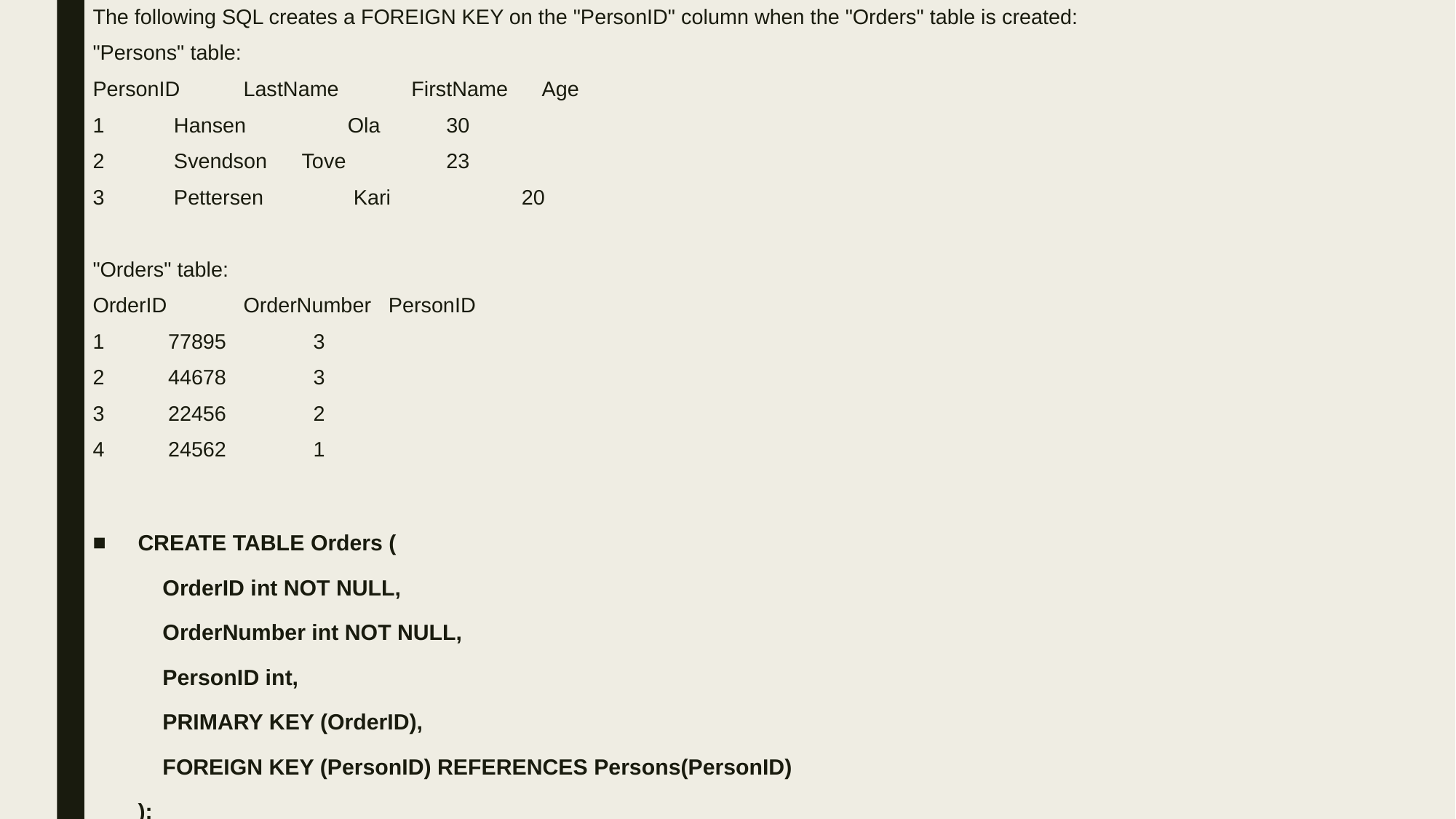

The following SQL creates a FOREIGN KEY on the "PersonID" column when the "Orders" table is created:
"Persons" table:
PersonID 	LastName 	   FirstName      Age
1 	 Hansen 	     Ola 	         30
2 	 Svendson      Tove 	         23
3 	 Pettersen 	      Kari 	         20

"Orders" table:
OrderID 	OrderNumber   PersonID
1 	77895 	            3
2 	44678 	            3
3 	22456 	            2
4 	24562 	            1

CREATE TABLE Orders (
    OrderID int NOT NULL,
    OrderNumber int NOT NULL,
    PersonID int,
    PRIMARY KEY (OrderID),
    FOREIGN KEY (PersonID) REFERENCES Persons(PersonID)
);